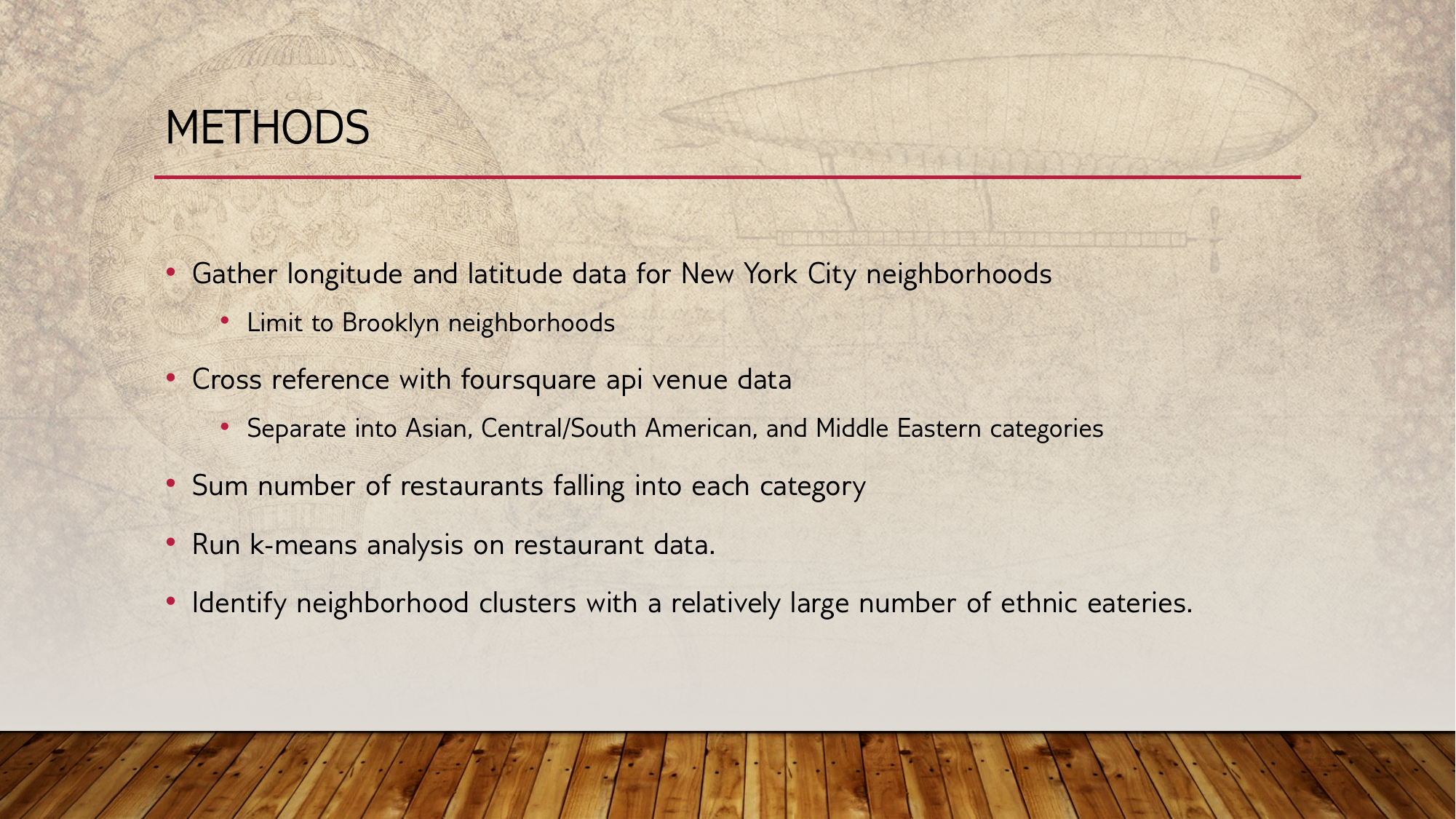

# Methods
Gather longitude and latitude data for New York City neighborhoods
Limit to Brooklyn neighborhoods
Cross reference with foursquare api venue data
Separate into Asian, Central/South American, and Middle Eastern categories
Sum number of restaurants falling into each category
Run k-means analysis on restaurant data.
Identify neighborhood clusters with a relatively large number of ethnic eateries.